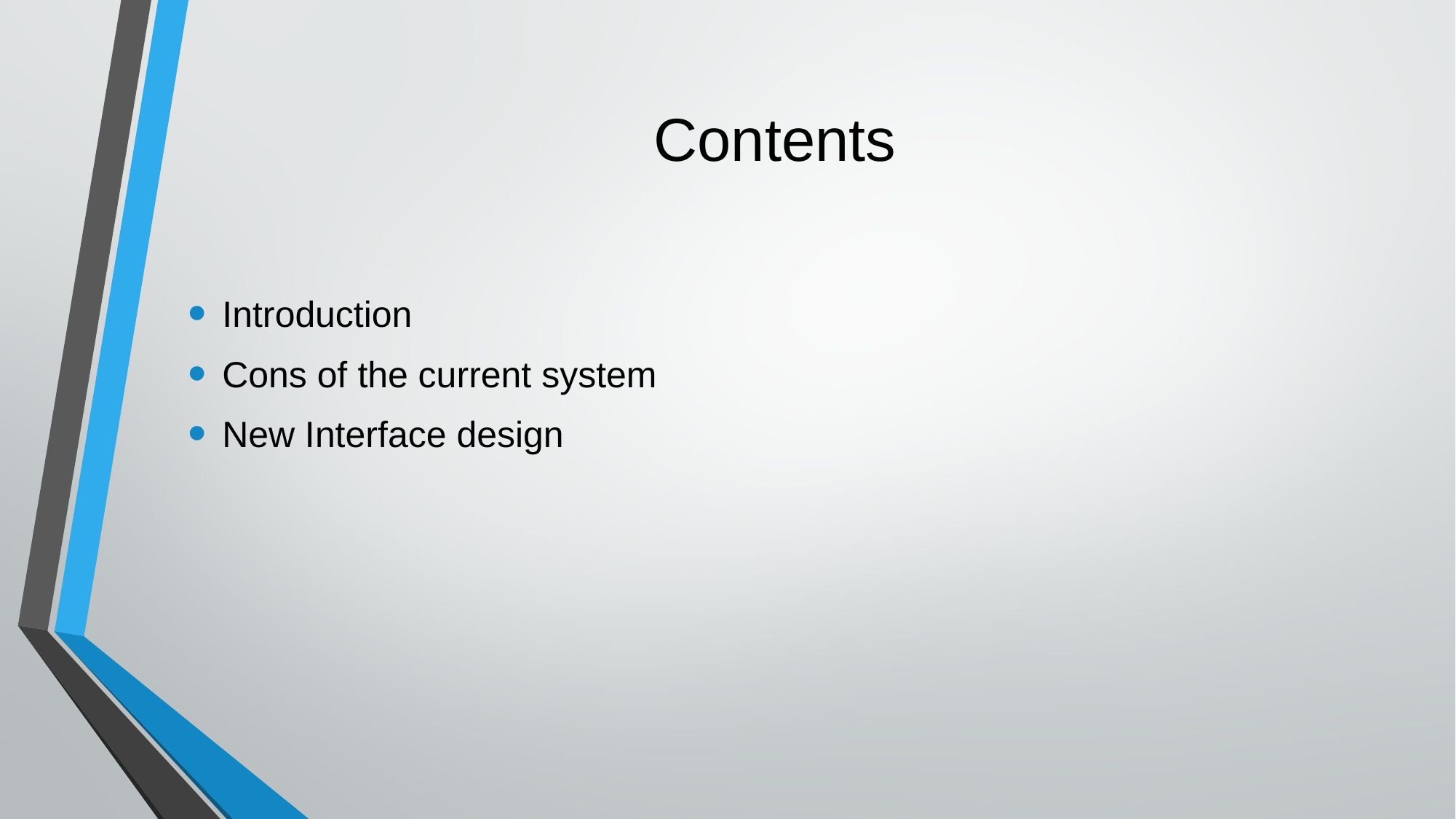

# Contents
Introduction
Cons of the current system
New Interface design